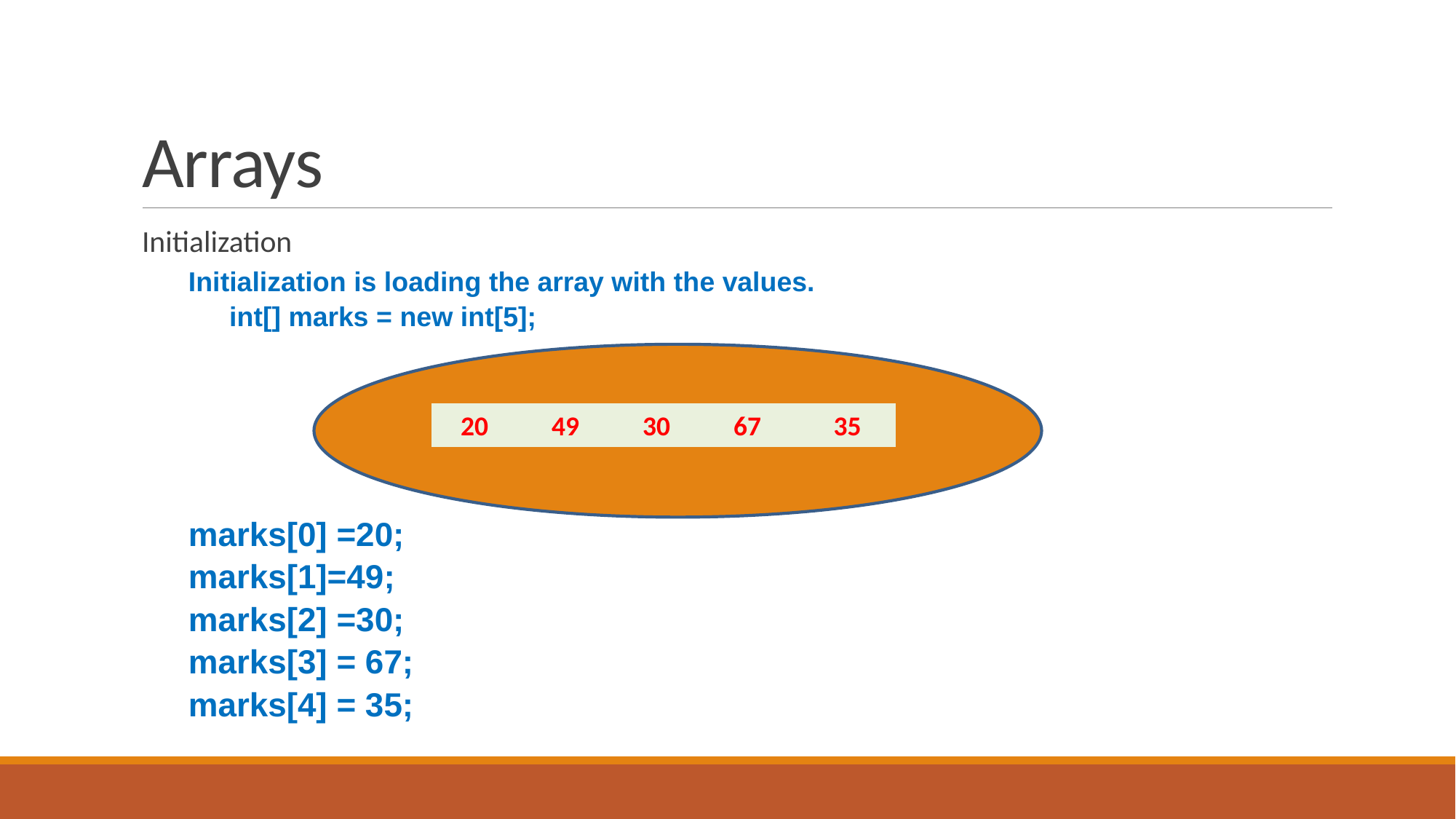

# Arrays
Initialization

Initialization is loading the array with the values.
	int[] marks = new int[5];

marks[0] =20;
marks[1]=49;
marks[2] =30;
marks[3] = 67;
marks[4] = 35;

|  |  |  |  |  |
| --- | --- | --- | --- | --- |
20
49
30
67
35